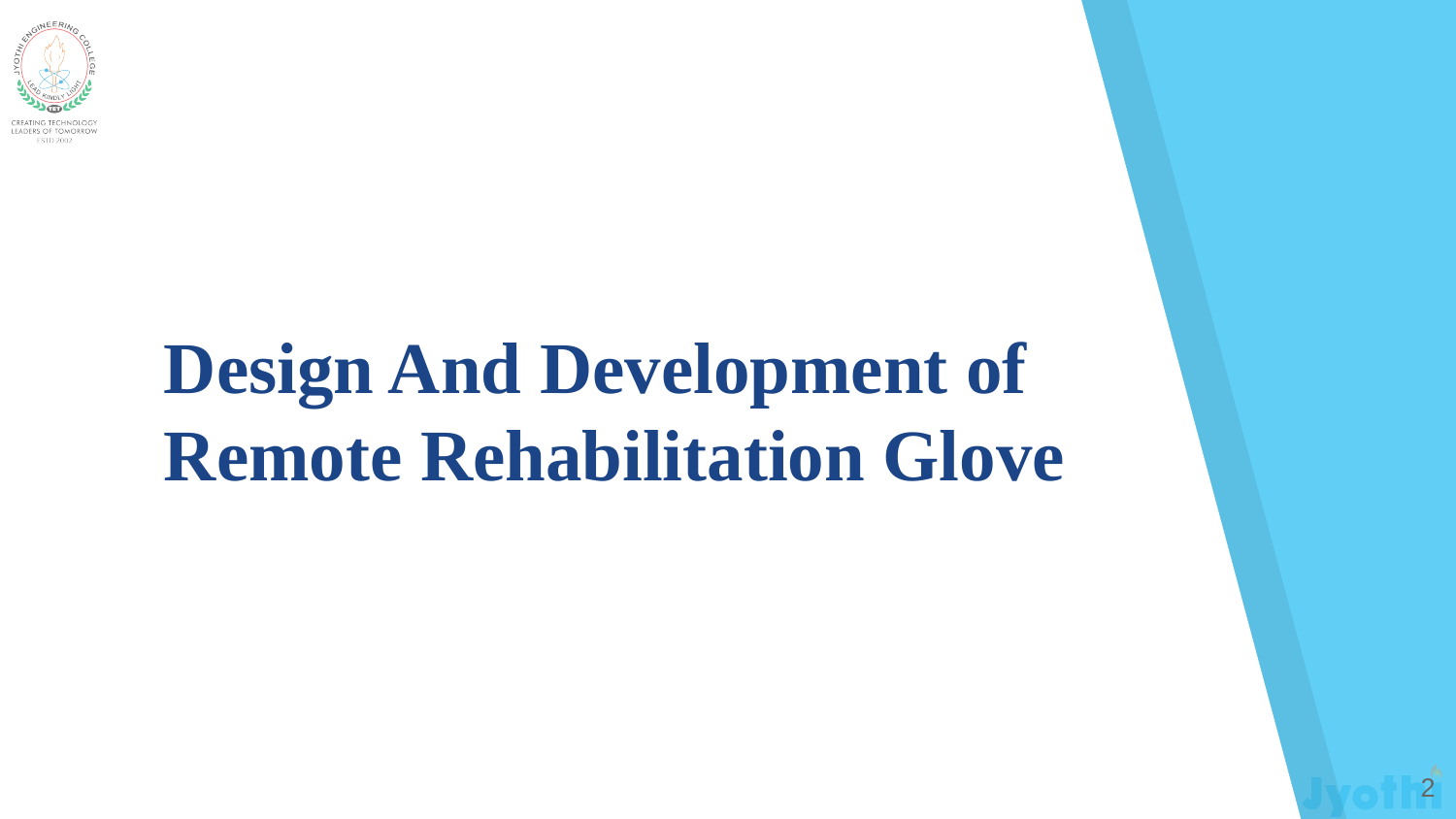

Design And Development of Remote Rehabilitation Glove
2